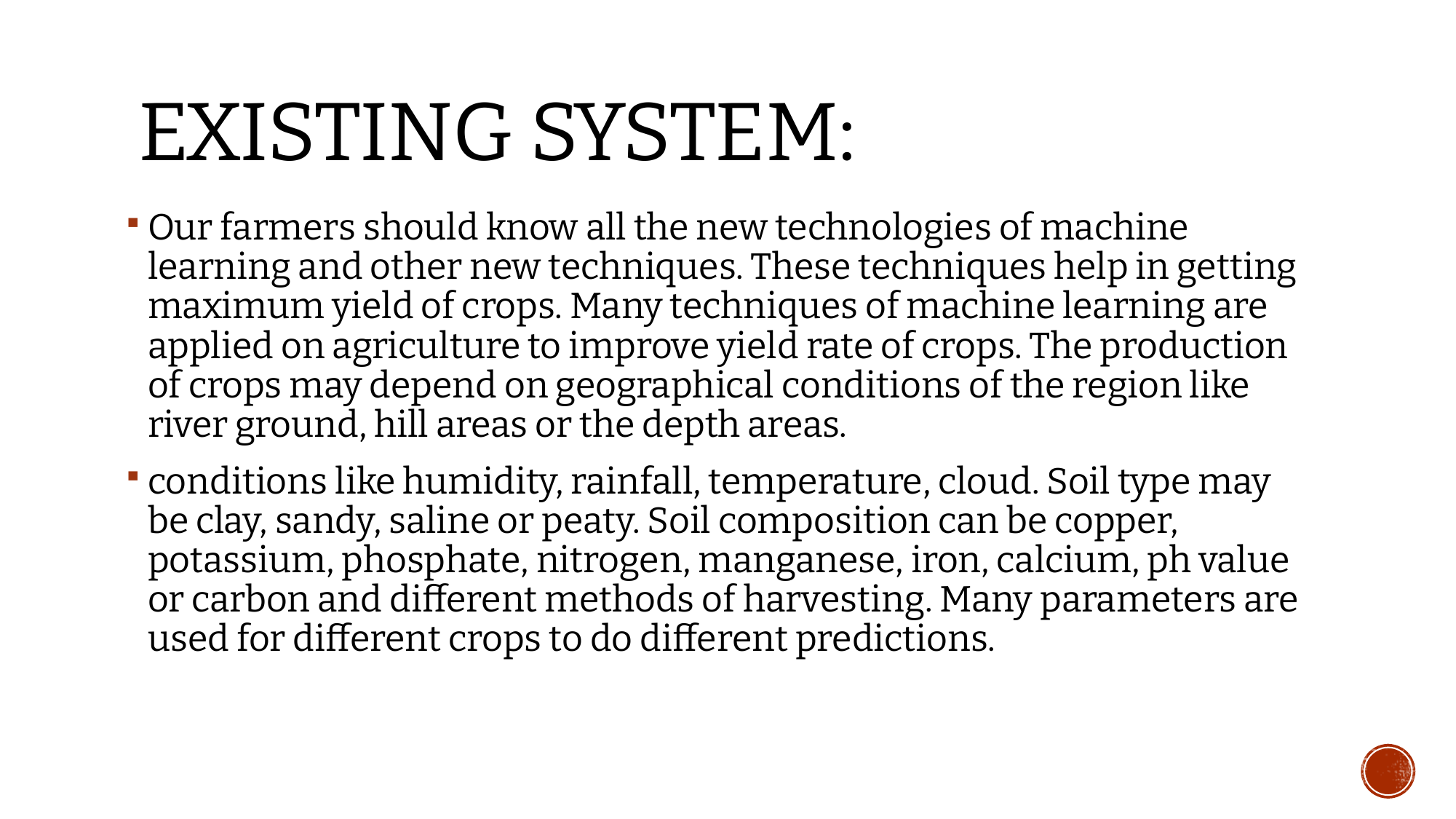

# EXISTING SYSTEM:
Our farmers should know all the new technologies of machine learning and other new techniques. These techniques help in getting maximum yield of crops. Many techniques of machine learning are applied on agriculture to improve yield rate of crops. The production of crops may depend on geographical conditions of the region like river ground, hill areas or the depth areas.
conditions like humidity, rainfall, temperature, cloud. Soil type may be clay, sandy, saline or peaty. Soil composition can be copper, potassium, phosphate, nitrogen, manganese, iron, calcium, ph value or carbon and different methods of harvesting. Many parameters are used for different crops to do different predictions.